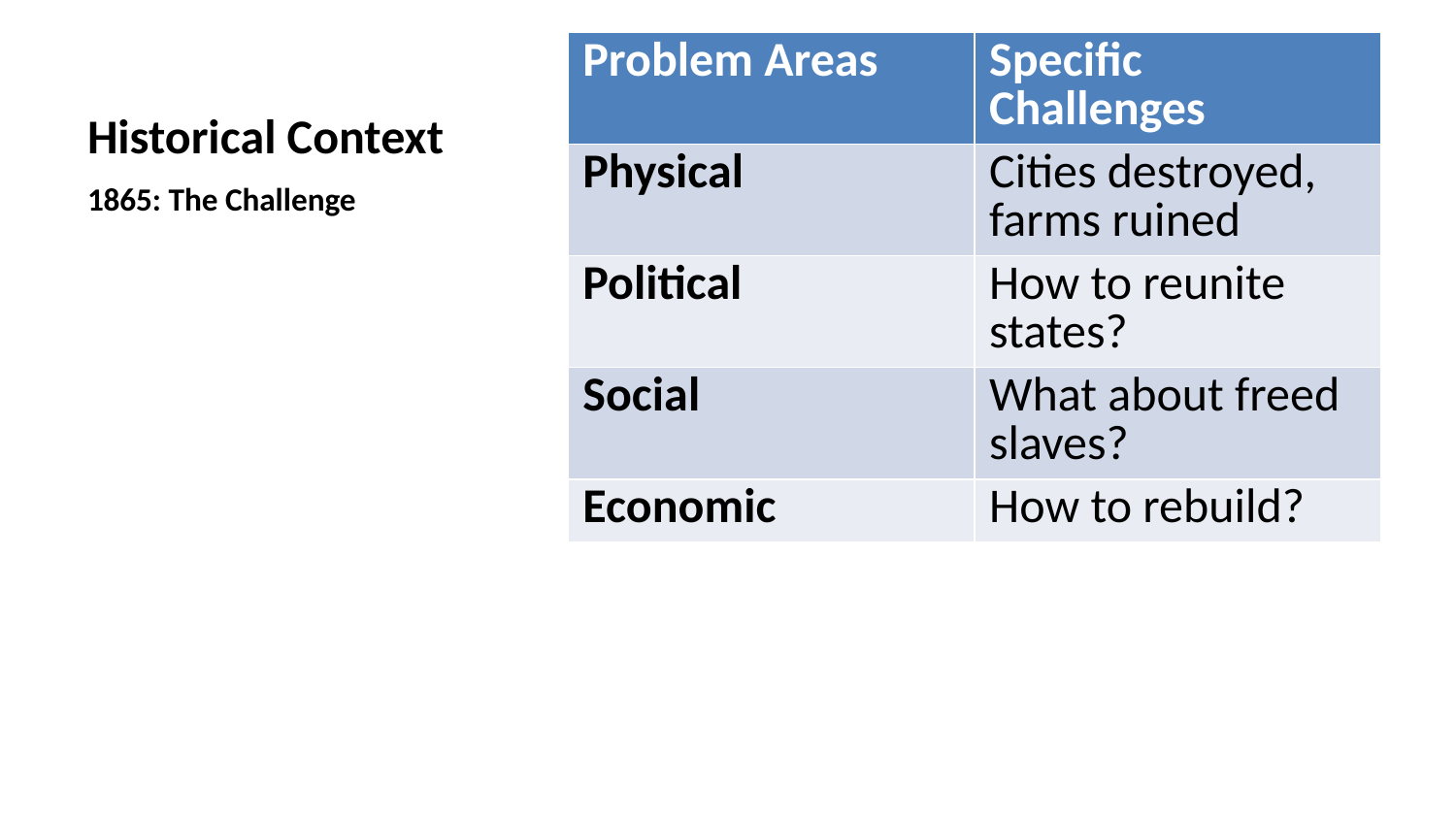

| Problem Areas | Specific Challenges |
| --- | --- |
| Physical | Cities destroyed, farms ruined |
| Political | How to reunite states? |
| Social | What about freed slaves? |
| Economic | How to rebuild? |
# Historical Context
1865: The Challenge